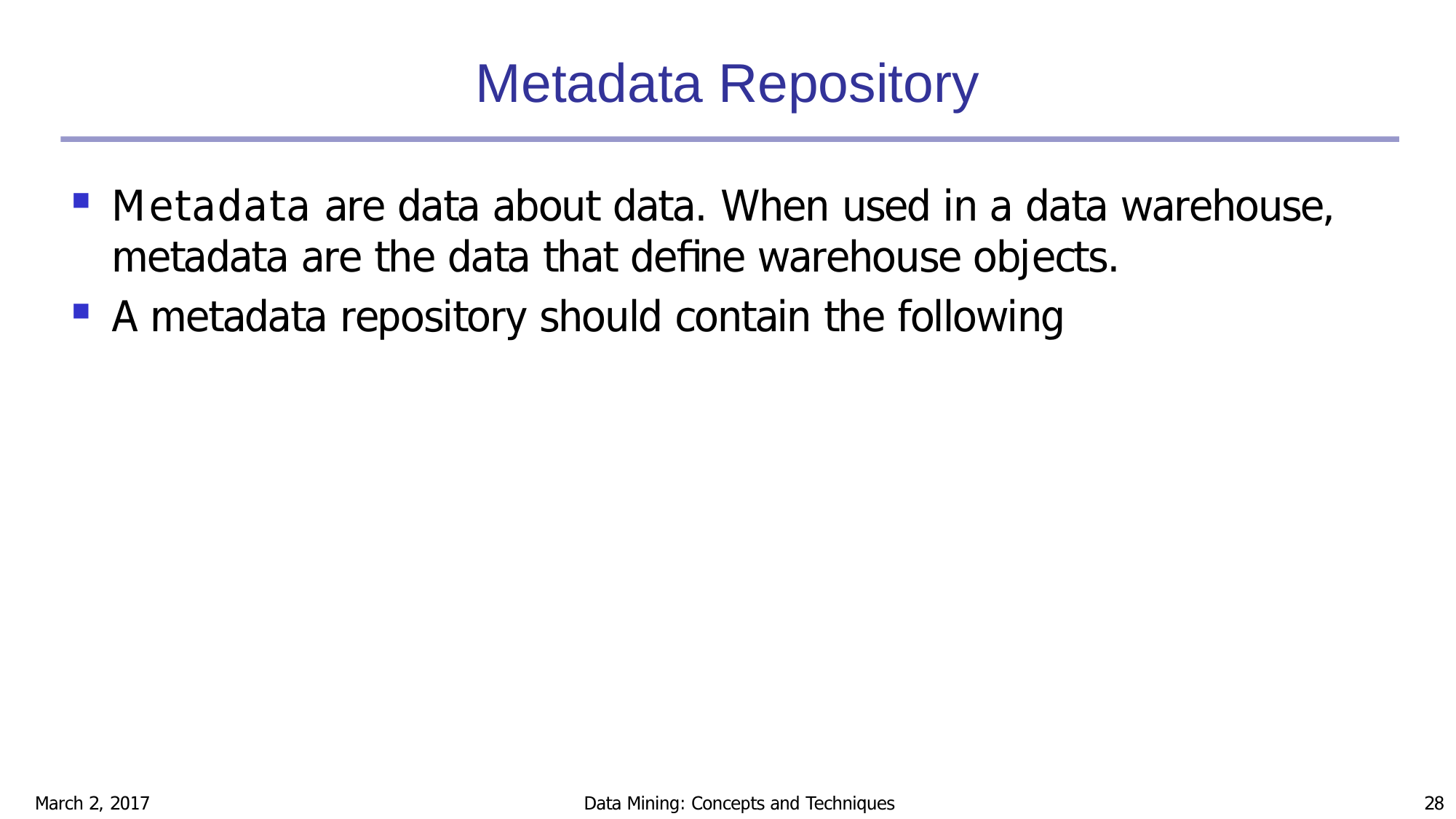

# Metadata Repository
Metadata are data about data. When used in a data warehouse, metadata are the data that define warehouse objects.
A metadata repository should contain the following
March 2, 2017
Data Mining: Concepts and Techniques
28